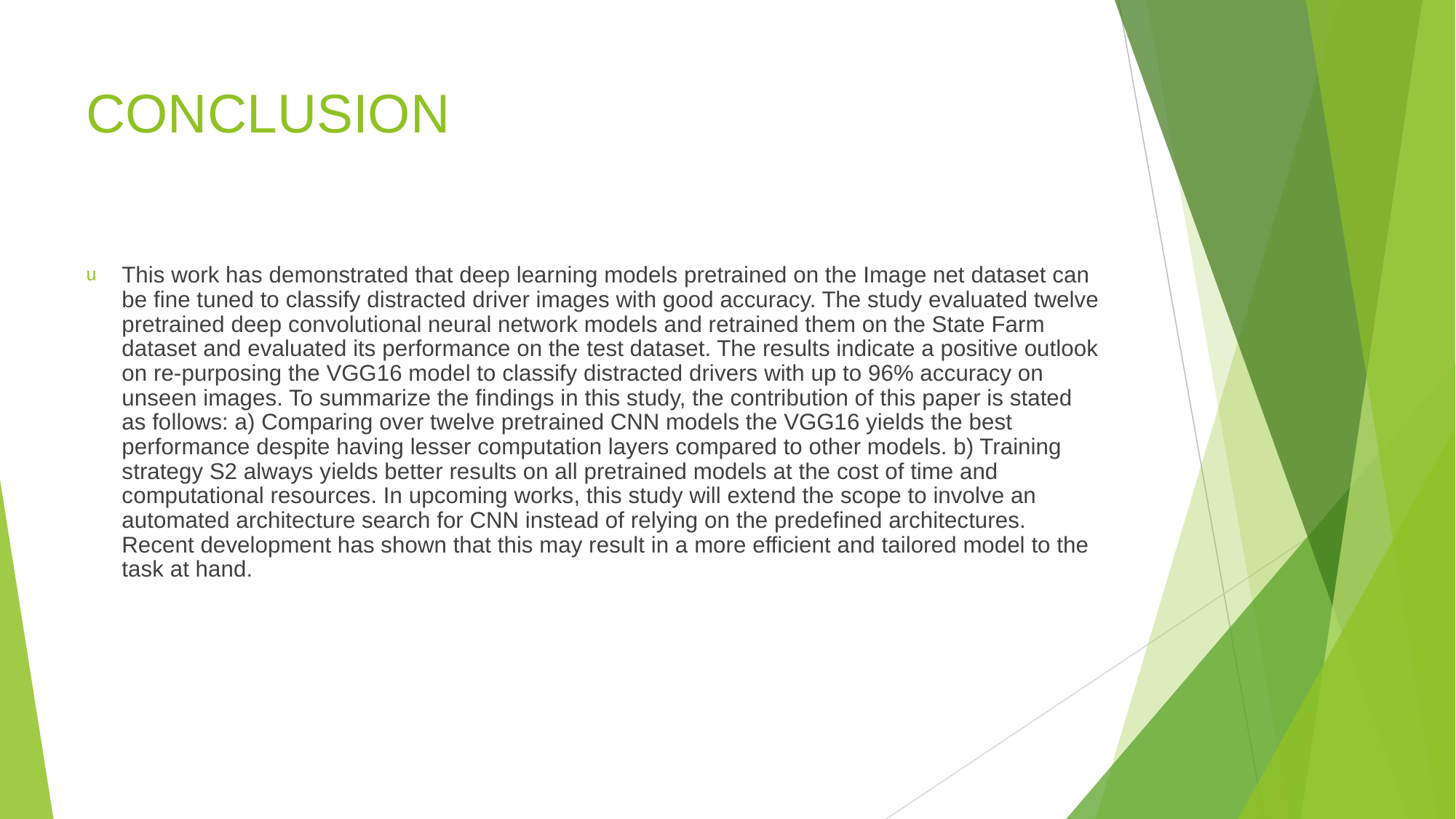

# CONCLUSION
This work has demonstrated that deep learning models pretrained on the Image net dataset can be fine tuned to classify distracted driver images with good accuracy. The study evaluated twelve pretrained deep convolutional neural network models and retrained them on the State Farm dataset and evaluated its performance on the test dataset. The results indicate a positive outlook on re-purposing the VGG16 model to classify distracted drivers with up to 96% accuracy on unseen images. To summarize the findings in this study, the contribution of this paper is stated as follows: a) Comparing over twelve pretrained CNN models the VGG16 yields the best performance despite having lesser computation layers compared to other models. b) Training strategy S2 always yields better results on all pretrained models at the cost of time and computational resources. In upcoming works, this study will extend the scope to involve an automated architecture search for CNN instead of relying on the predefined architectures. Recent development has shown that this may result in a more efficient and tailored model to the task at hand.